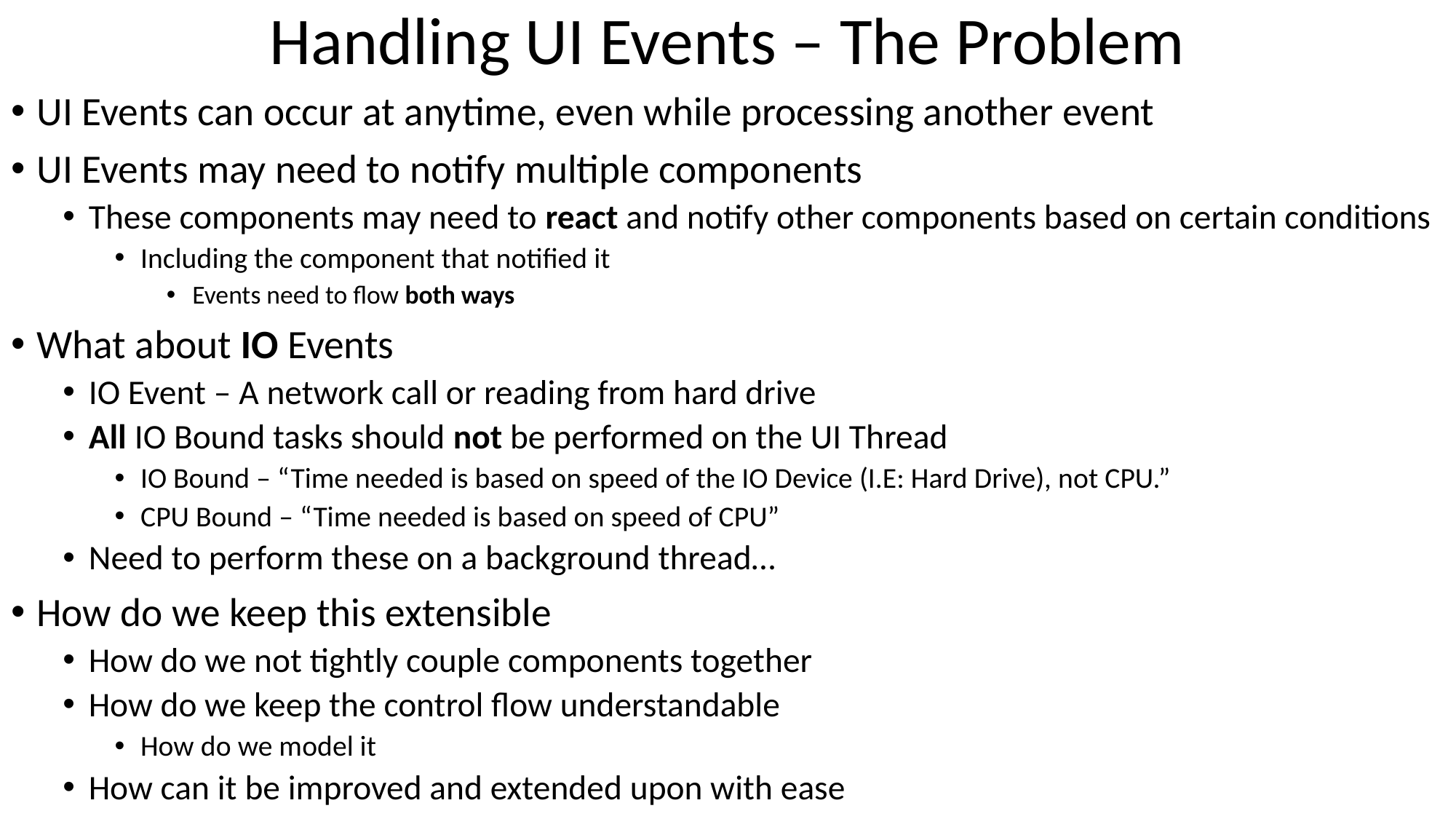

# Handling UI Events – The Problem
UI Events can occur at anytime, even while processing another event
UI Events may need to notify multiple components
These components may need to react and notify other components based on certain conditions
Including the component that notified it
Events need to flow both ways
What about IO Events
IO Event – A network call or reading from hard drive
All IO Bound tasks should not be performed on the UI Thread
IO Bound – “Time needed is based on speed of the IO Device (I.E: Hard Drive), not CPU.”
CPU Bound – “Time needed is based on speed of CPU”
Need to perform these on a background thread…
How do we keep this extensible
How do we not tightly couple components together
How do we keep the control flow understandable
How do we model it
How can it be improved and extended upon with ease